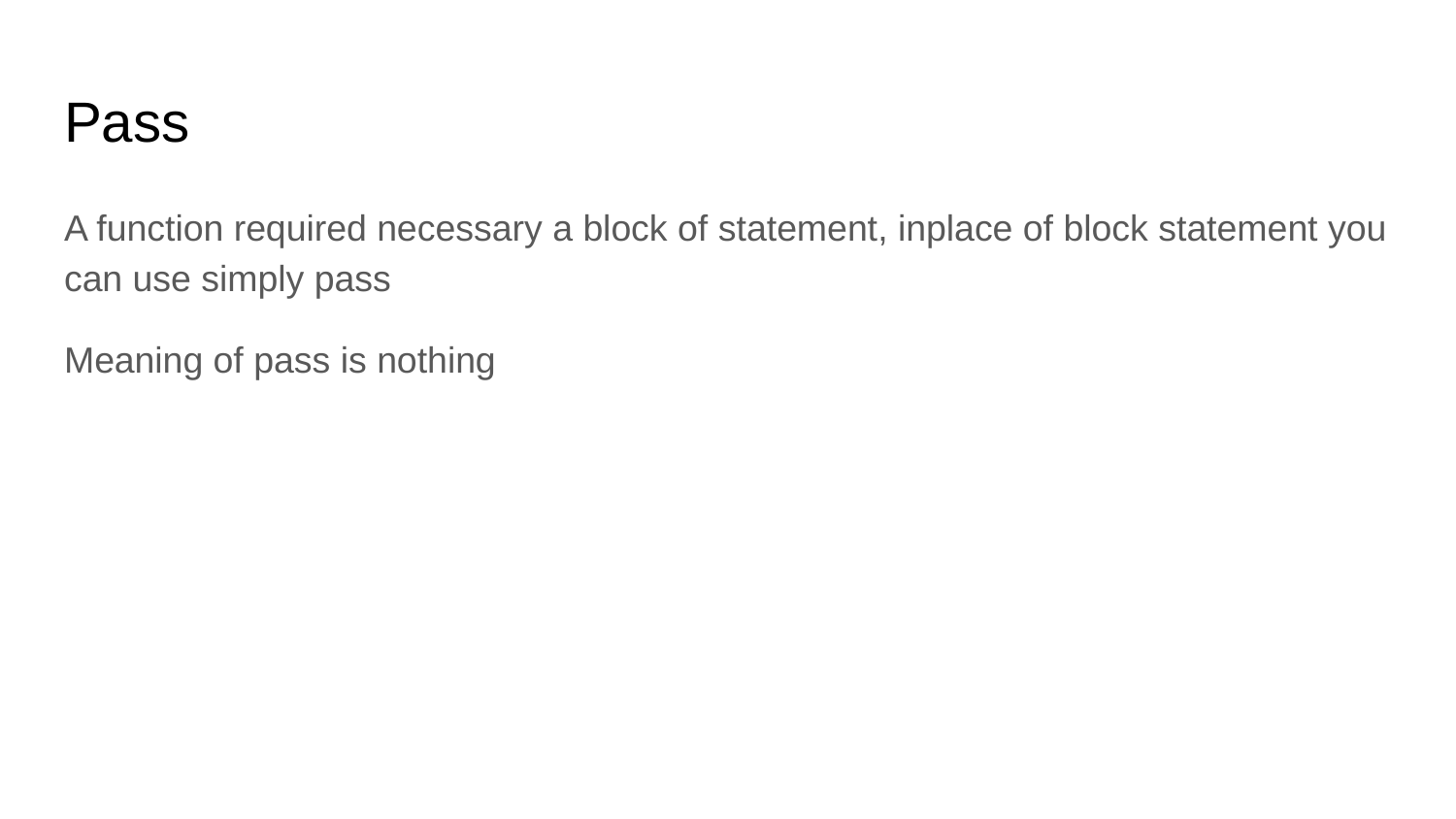

# Pass
A function required necessary a block of statement, inplace of block statement you can use simply pass
Meaning of pass is nothing